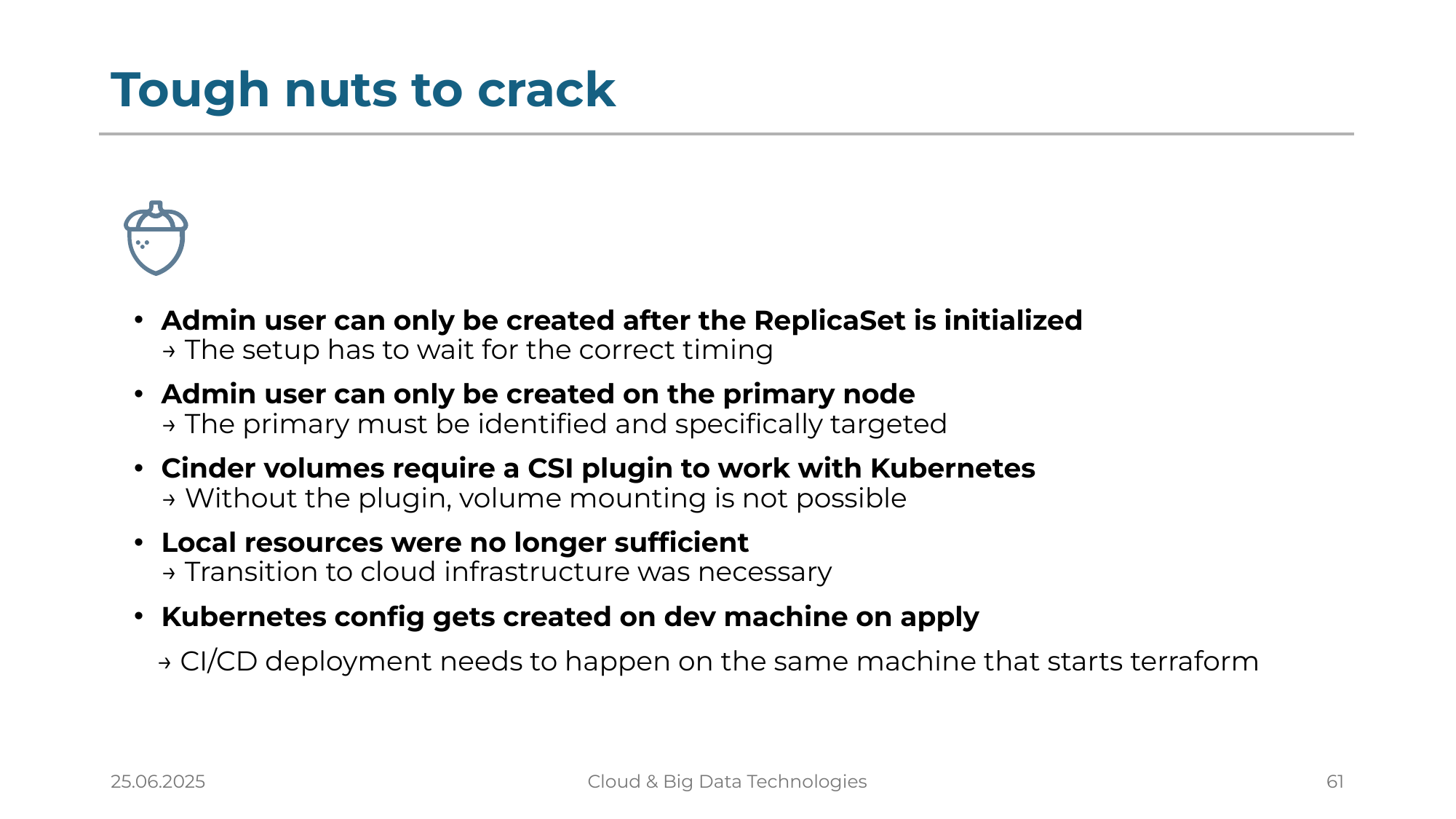

# Tough nuts to crack

Admin user can only be created after the ReplicaSet is initialized
→ The setup has to wait for the correct timing
Admin user can only be created on the primary node
→ The primary must be identified and specifically targeted
Cinder volumes require a CSI plugin to work with Kubernetes
→ Without the plugin, volume mounting is not possible
Local resources were no longer sufficient
→ Transition to cloud infrastructure was necessary
Kubernetes config gets created on dev machine on apply
   → CI/CD deployment needs to happen on the same machine that starts terraform
25.06.2025
Cloud & Big Data Technologies
61